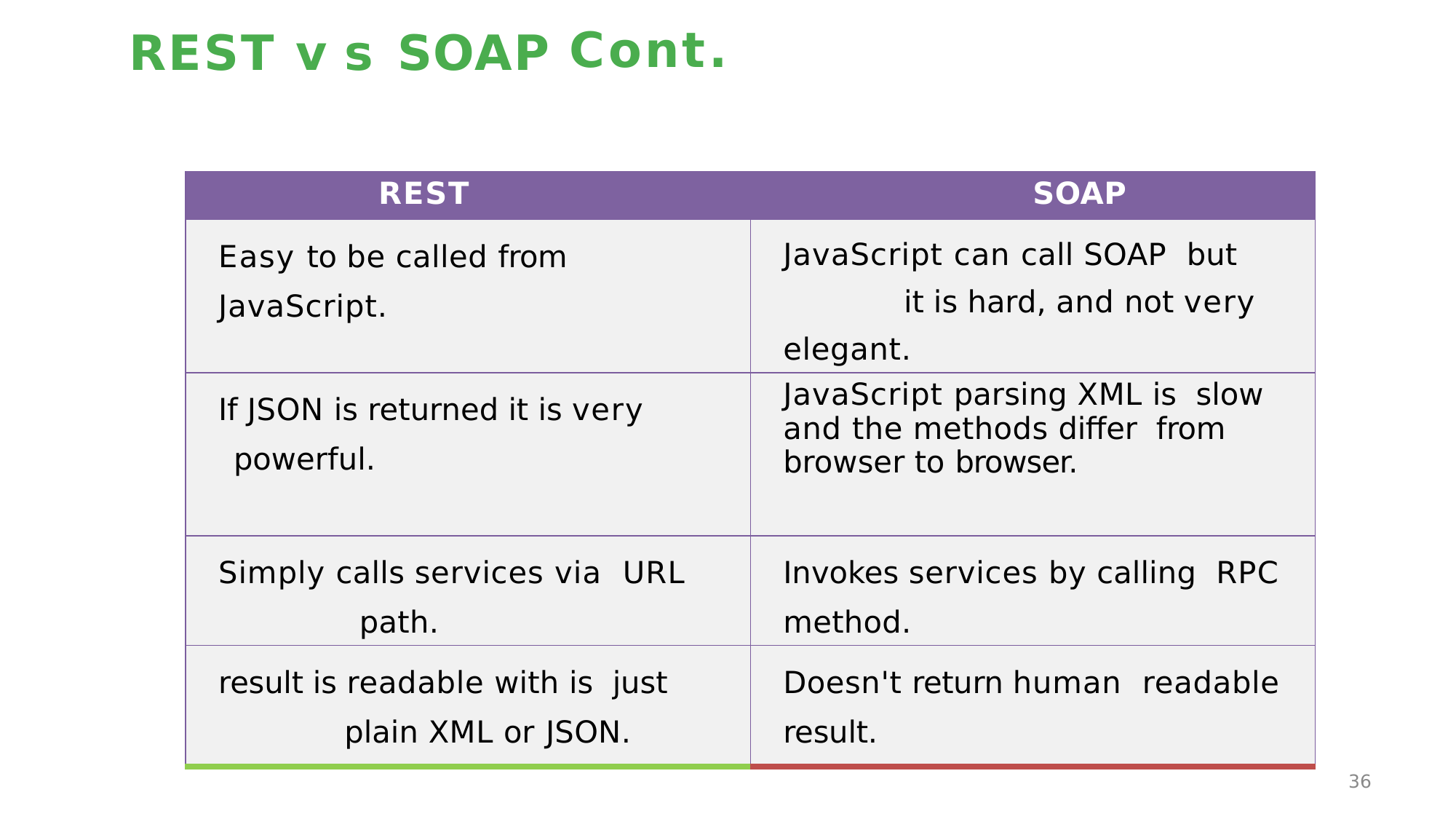

REST v s	SOAP
Cont.
| REST SOAP |  |
| --- | --- |
| Easy to be called from JavaScript. | JavaScript can call SOAP but it is hard, and not very elegant. |
| If JSON is returned it is very powerful. | JavaScript parsing XML is slow and the methods differ from browser to browser. |
| Simply calls services via URL path. | Invokes services by calling RPC method. |
| result is readable with is just plain XML or JSON. | Doesn't return human readable result. |
36